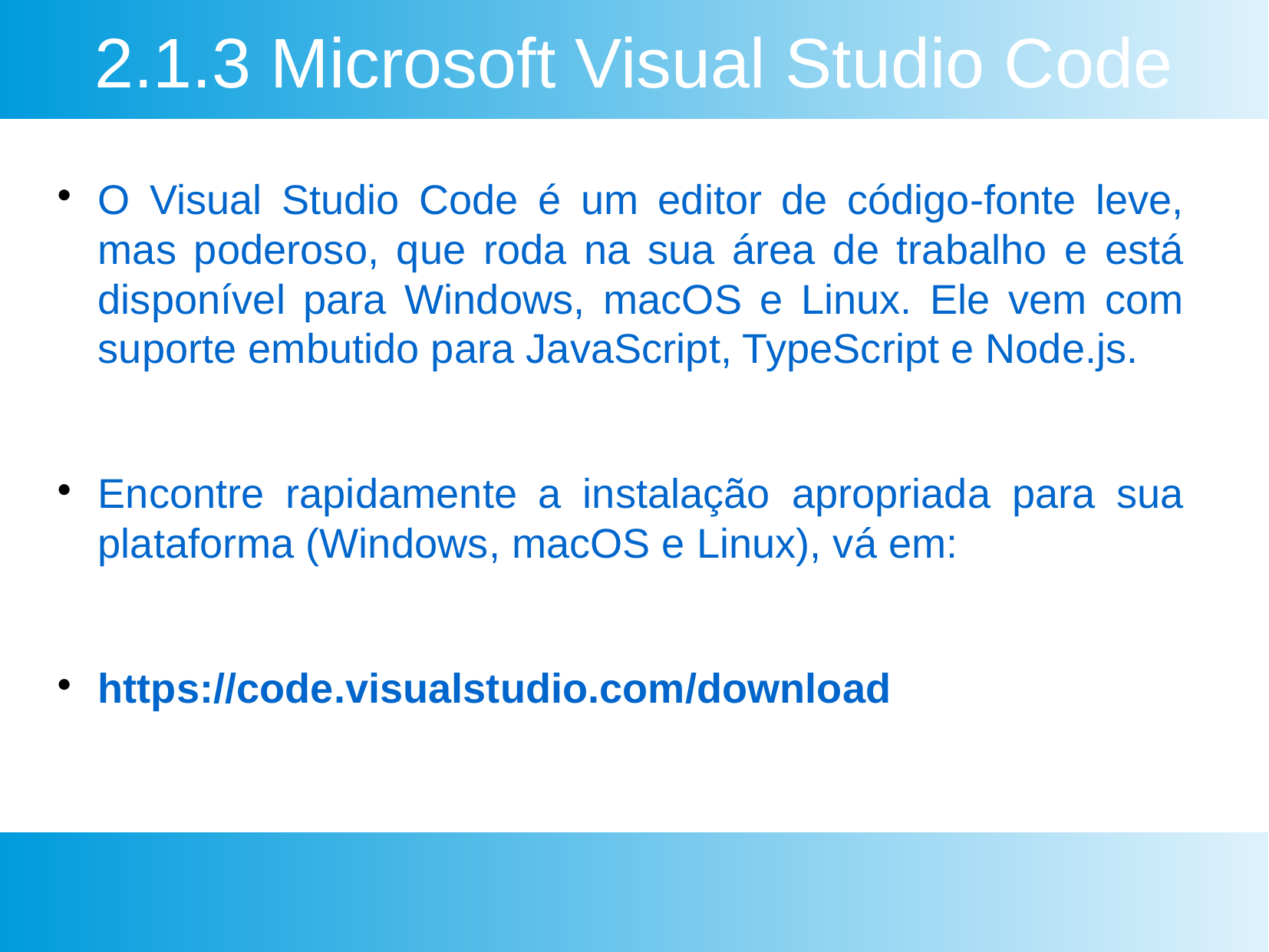

2.1.3 Microsoft Visual Studio Code
O Visual Studio Code é um editor de código-fonte leve, mas poderoso, que roda na sua área de trabalho e está disponível para Windows, macOS e Linux. Ele vem com suporte embutido para JavaScript, TypeScript e Node.js.

Encontre rapidamente a instalação apropriada para sua plataforma (Windows, macOS e Linux), vá em:

https://code.visualstudio.com/download